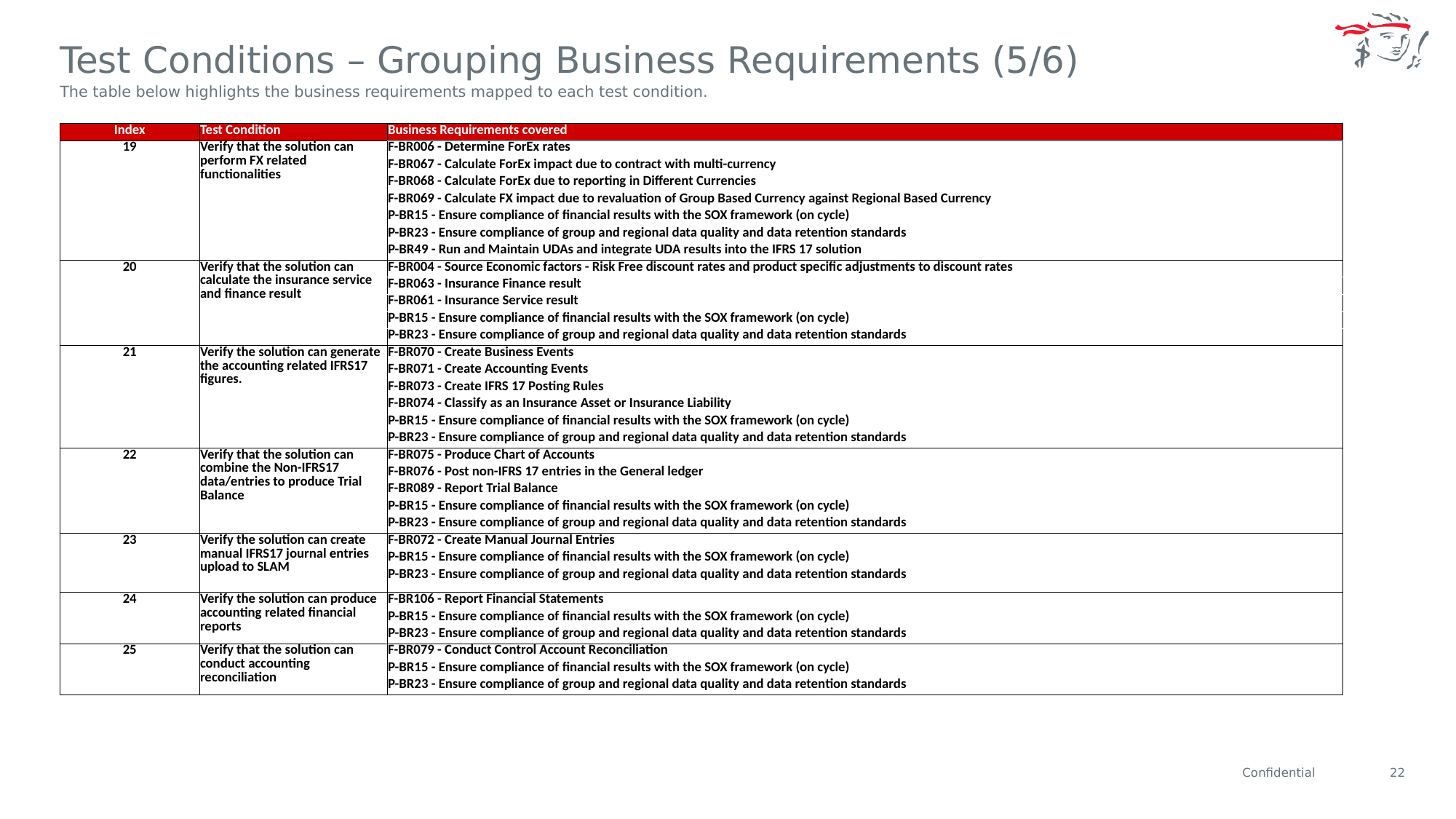

Test Conditions – Grouping Business Requirements (5/6)
The table below highlights the business requirements mapped to each test condition.
| Index | Test Condition | Business Requirements covered |
| --- | --- | --- |
| 19 | Verify that the solution can perform FX related functionalities | F-BR006 - Determine ForEx rates |
|  |  | F-BR067 - Calculate ForEx impact due to contract with multi-currency |
|  |  | F-BR068 - Calculate ForEx due to reporting in Different Currencies |
|  |  | F-BR069 - Calculate FX impact due to revaluation of Group Based Currency against Regional Based Currency |
|  |  | P-BR15 - Ensure compliance of financial results with the SOX framework (on cycle) |
|  |  | P-BR23 - Ensure compliance of group and regional data quality and data retention standards |
|  |  | P-BR49 - Run and Maintain UDAs and integrate UDA results into the IFRS 17 solution |
| 20 | Verify that the solution can calculate the insurance service and finance result | F-BR004 - Source Economic factors - Risk Free discount rates and product specific adjustments to discount rates |
|  |  | F-BR063 - Insurance Finance result |
|  |  | F-BR061 - Insurance Service result |
|  |  | P-BR15 - Ensure compliance of financial results with the SOX framework (on cycle) |
|  |  | P-BR23 - Ensure compliance of group and regional data quality and data retention standards |
| 21 | Verify the solution can generate the accounting related IFRS17 figures. | F-BR070 - Create Business Events |
|  |  | F-BR071 - Create Accounting Events |
|  |  | F-BR073 - Create IFRS 17 Posting Rules |
|  |  | F-BR074 - Classify as an Insurance Asset or Insurance Liability |
|  |  | P-BR15 - Ensure compliance of financial results with the SOX framework (on cycle) |
|  |  | P-BR23 - Ensure compliance of group and regional data quality and data retention standards |
| 22 | Verify that the solution can combine the Non-IFRS17 data/entries to produce Trial Balance | F-BR075 - Produce Chart of Accounts |
|  |  | F-BR076 - Post non-IFRS 17 entries in the General ledger |
|  |  | F-BR089 - Report Trial Balance |
|  |  | P-BR15 - Ensure compliance of financial results with the SOX framework (on cycle) |
|  |  | P-BR23 - Ensure compliance of group and regional data quality and data retention standards |
| 23 | Verify the solution can create manual IFRS17 journal entries upload to SLAM | F-BR072 - Create Manual Journal Entries |
|  |  | P-BR15 - Ensure compliance of financial results with the SOX framework (on cycle) |
|  |  | P-BR23 - Ensure compliance of group and regional data quality and data retention standards |
| 24 | Verify the solution can produce accounting related financial reports | F-BR106 - Report Financial Statements |
|  |  | P-BR15 - Ensure compliance of financial results with the SOX framework (on cycle) |
|  |  | P-BR23 - Ensure compliance of group and regional data quality and data retention standards |
| 25 | Verify that the solution can conduct accounting reconciliation | F-BR079 - Conduct Control Account Reconciliation |
|  |  | P-BR15 - Ensure compliance of financial results with the SOX framework (on cycle) |
|  |  | P-BR23 - Ensure compliance of group and regional data quality and data retention standards |